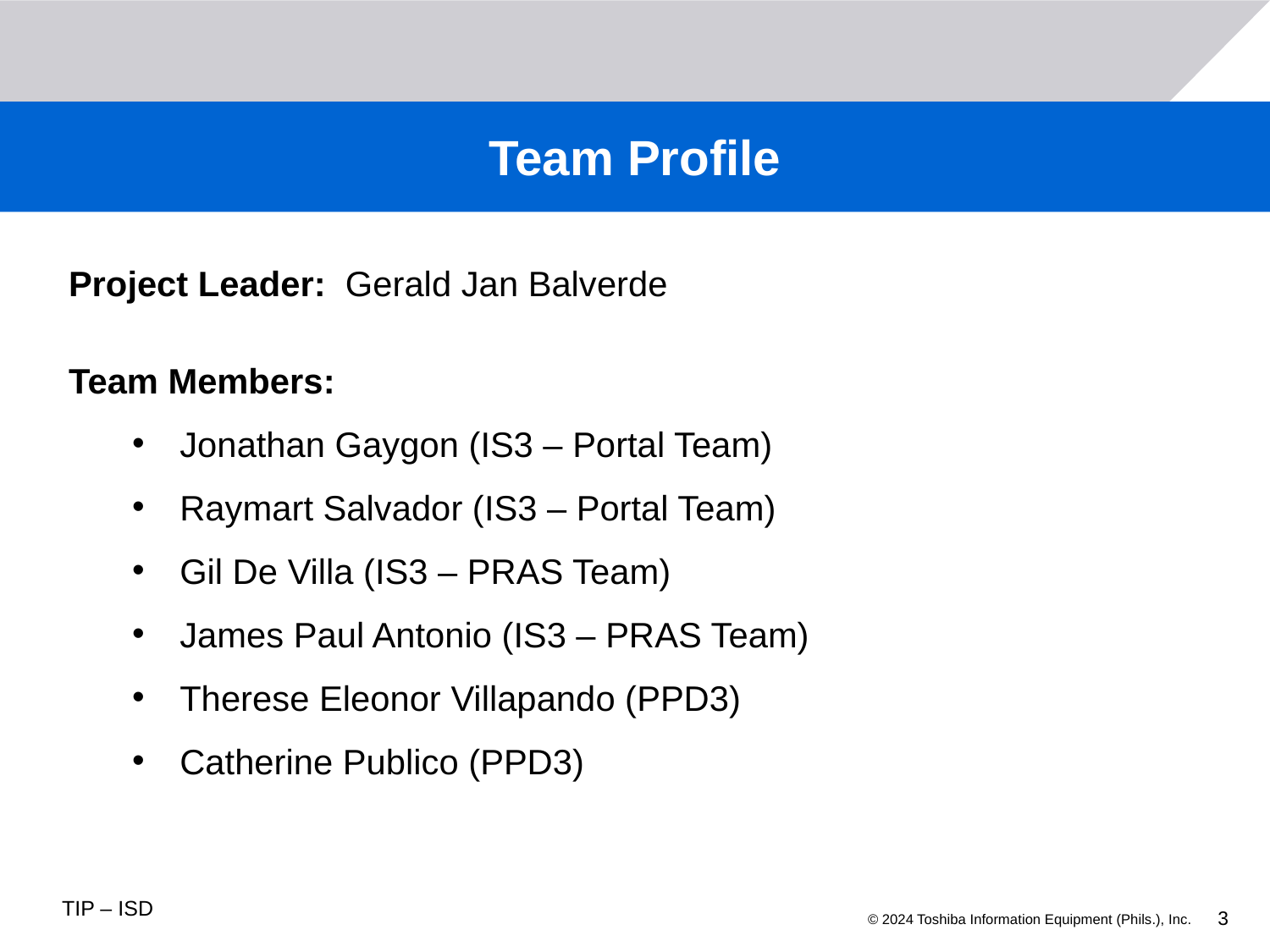

Team Profile
Project Leader:  Gerald Jan Balverde

Team Members:
Jonathan Gaygon (IS3 – Portal Team)
Raymart Salvador (IS3 – Portal Team)
Gil De Villa (IS3 – PRAS Team)
James Paul Antonio (IS3 – PRAS Team)
Therese Eleonor Villapando (PPD3)
Catherine Publico (PPD3)